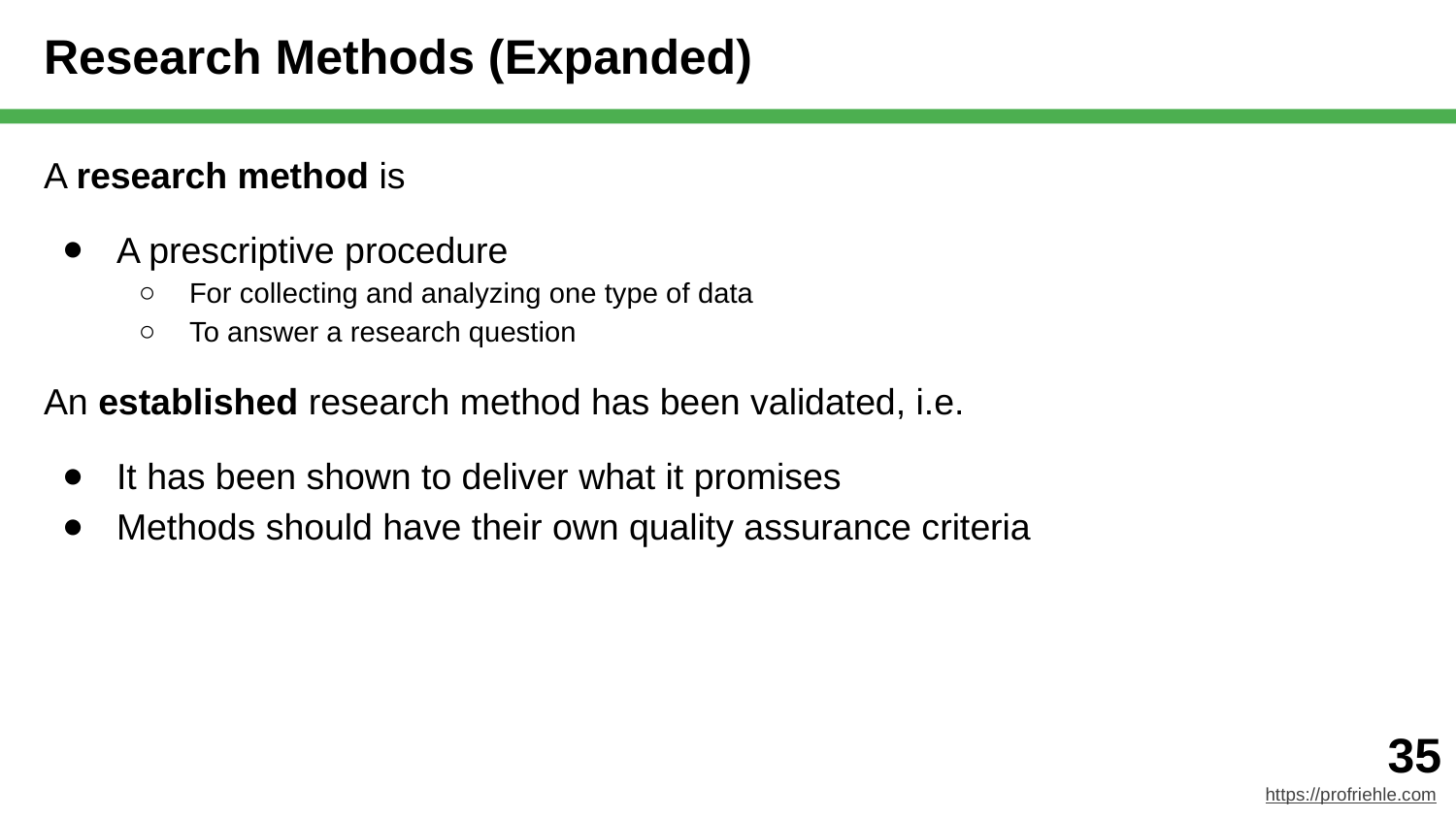

# Research Methods (Expanded)
A research method is
A prescriptive procedure
For collecting and analyzing one type of data
To answer a research question
An established research method has been validated, i.e.
It has been shown to deliver what it promises
Methods should have their own quality assurance criteria

35
https://profriehle.com